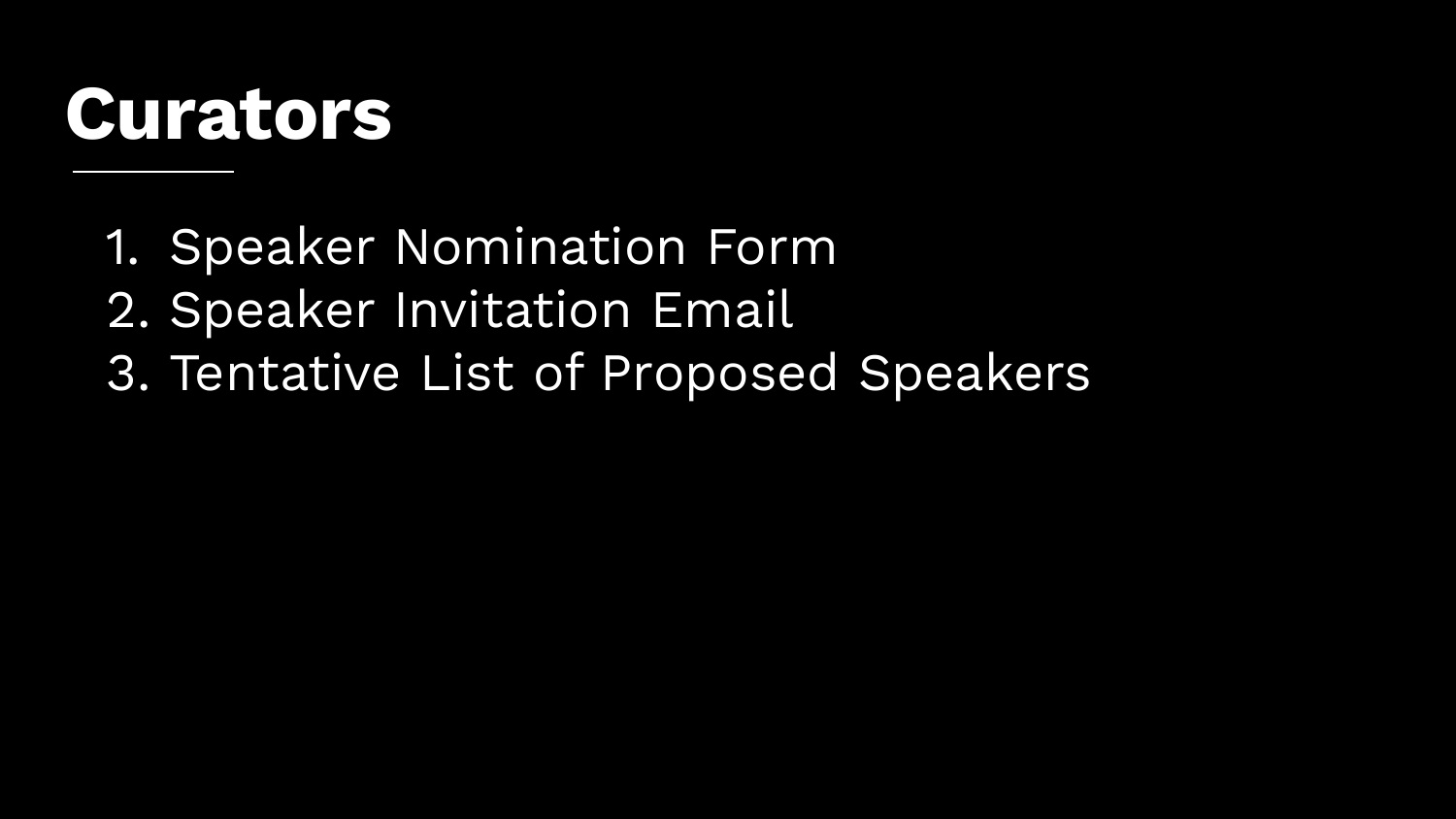

# Curators
Speaker Nomination Form
Speaker Invitation Email
Tentative List of Proposed Speakers